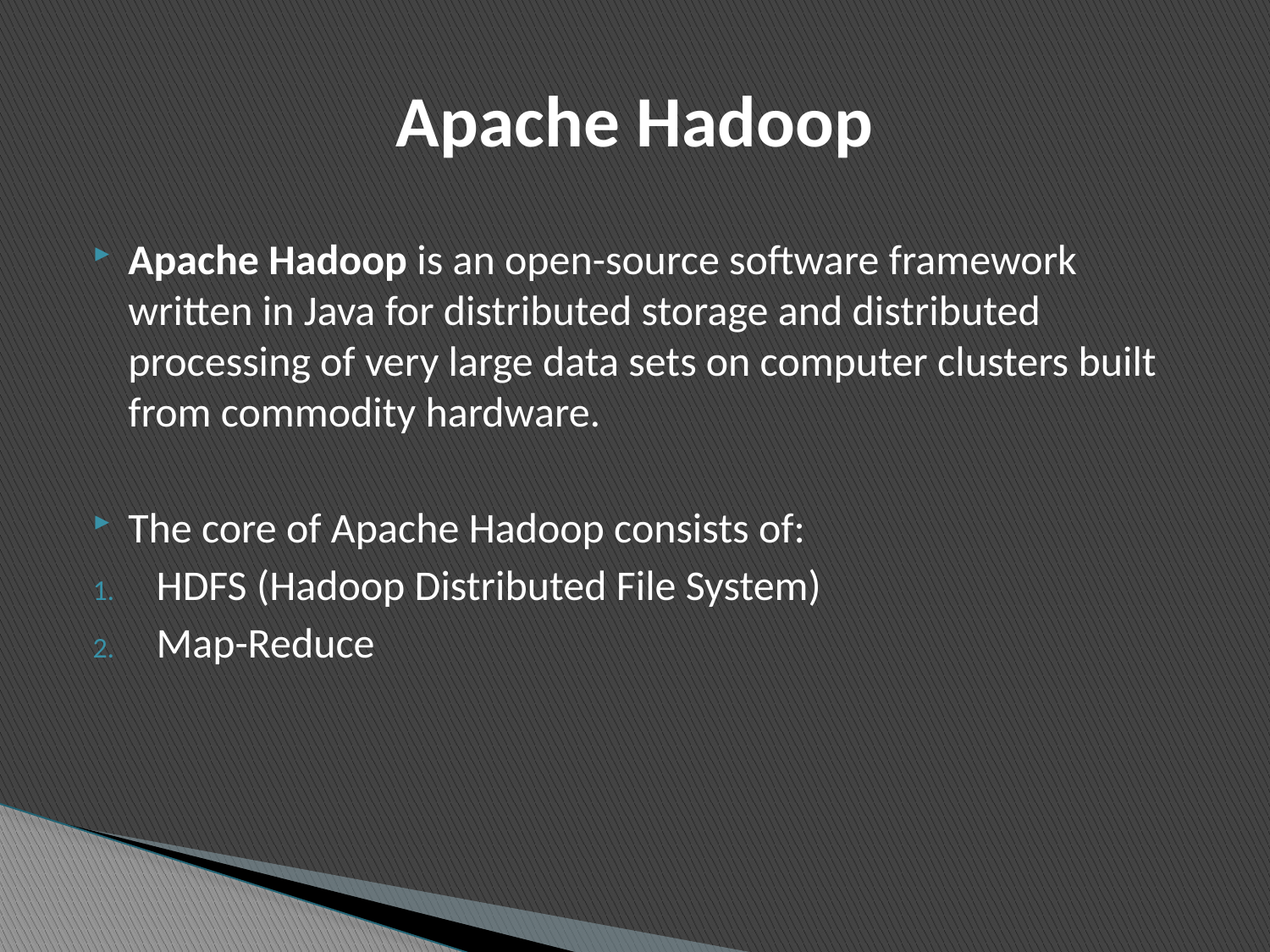

# Apache Hadoop
Apache Hadoop is an open-source software framework written in Java for distributed storage and distributed processing of very large data sets on computer clusters built from commodity hardware.

The core of Apache Hadoop consists of:
HDFS (Hadoop Distributed File System)
Map-Reduce